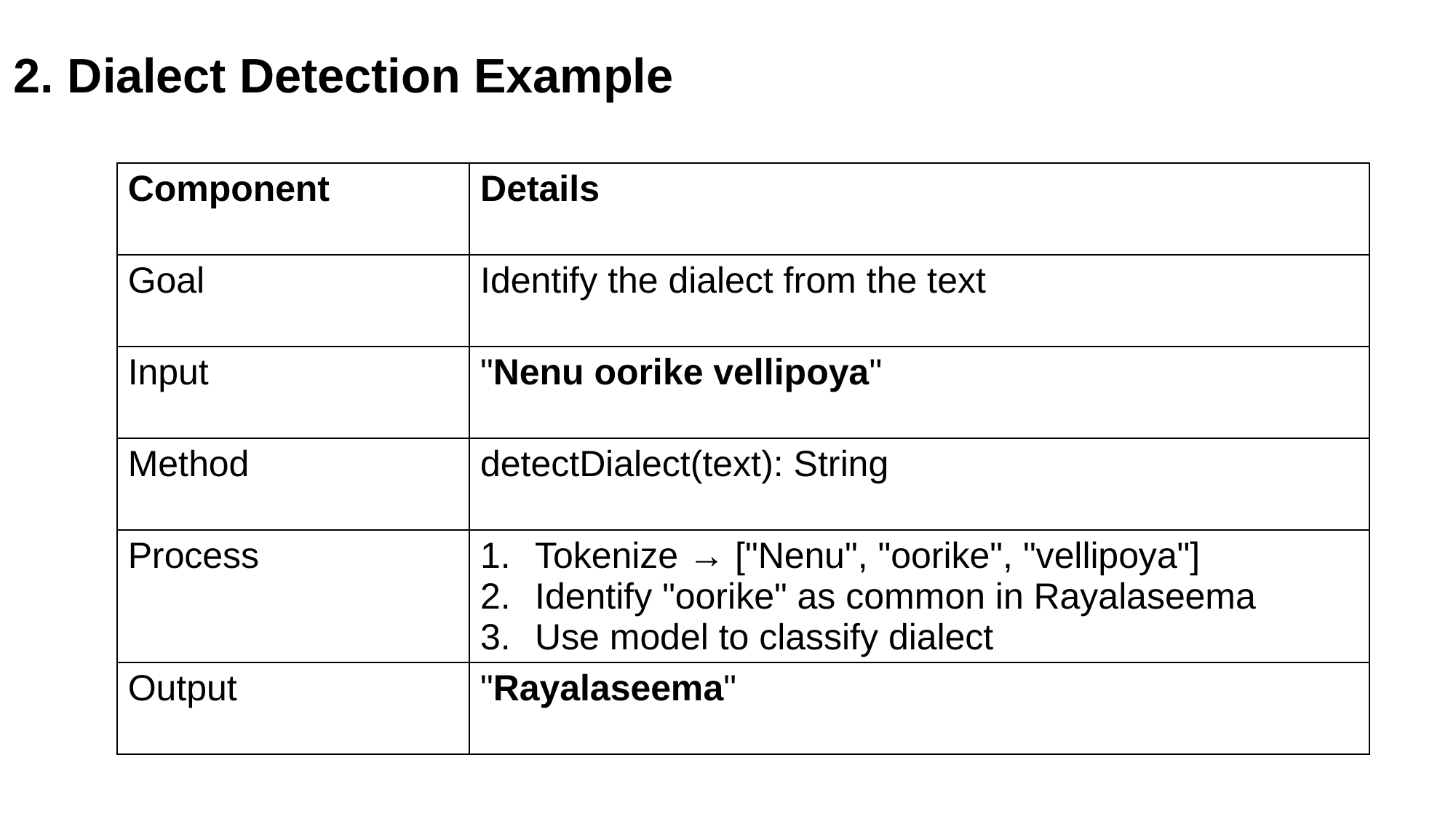

2. Dialect Detection Example
| Component | Details |
| --- | --- |
| Goal | Identify the dialect from the text |
| Input | "Nenu oorike vellipoya" |
| Method | detectDialect(text): String |
| Process | Tokenize → ["Nenu", "oorike", "vellipoya"] Identify "oorike" as common in Rayalaseema Use model to classify dialect |
| Output | "Rayalaseema" |